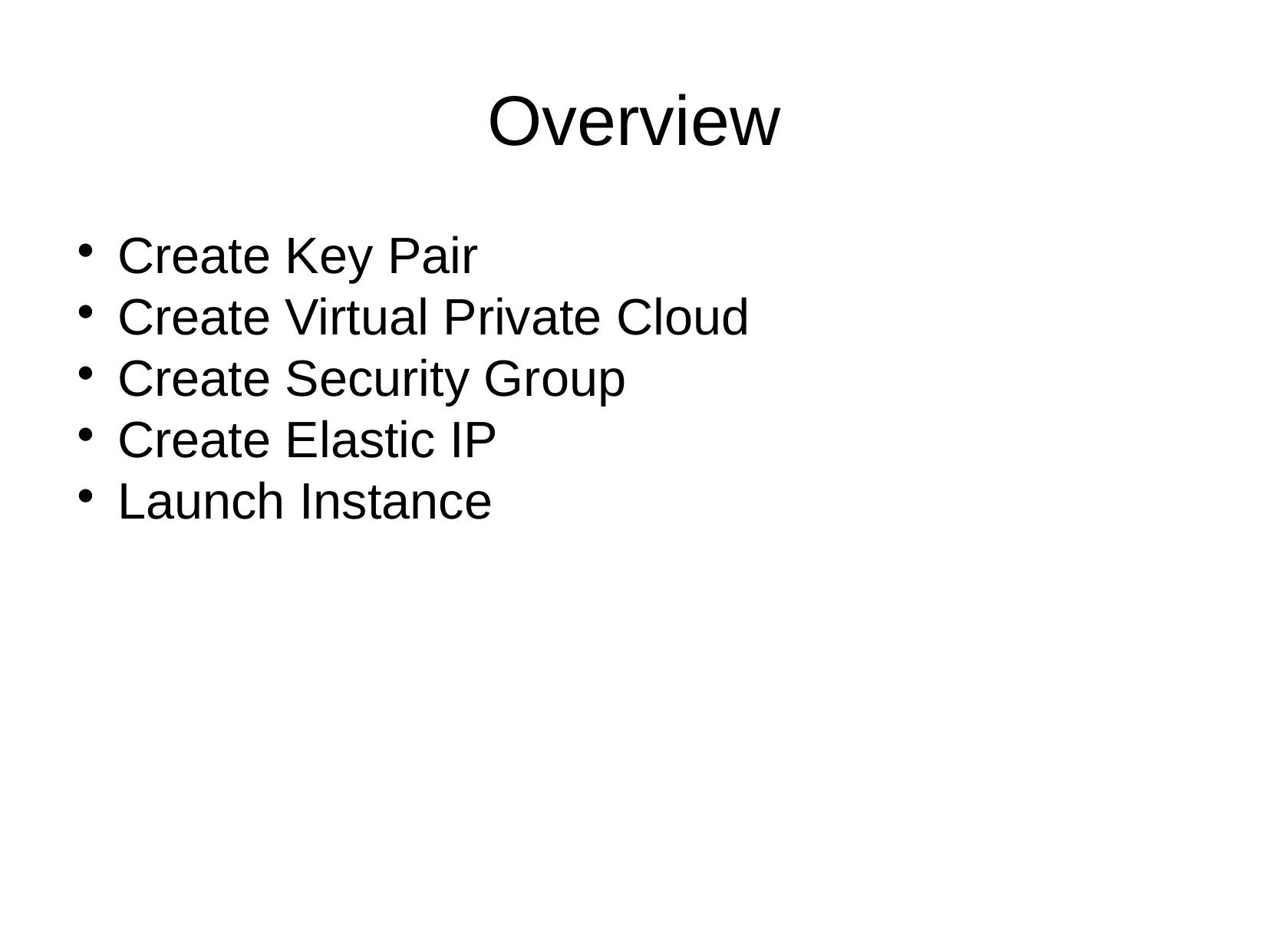

Overview
Create Key Pair
Create Virtual Private Cloud
Create Security Group
Create Elastic IP
Launch Instance